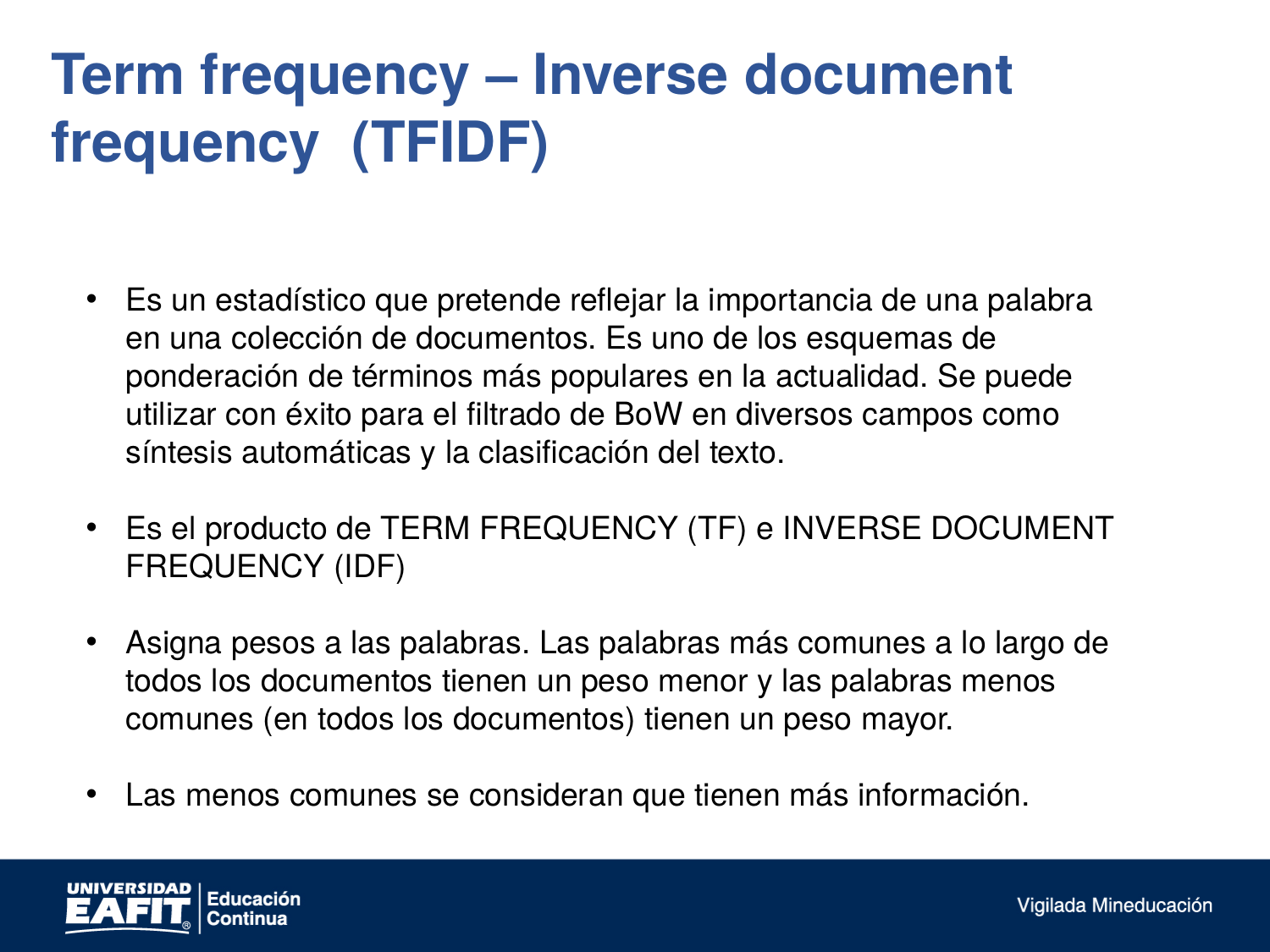

Term frequency – Inverse document frequency  (TFIDF)

Es un estadístico que pretende reflejar la importancia de una palabra en una colección de documentos. Es uno de los esquemas de ponderación de términos más populares en la actualidad. Se puede utilizar con éxito para el filtrado de BoW en diversos campos como síntesis automáticas y la clasificación del texto.

Es el producto de TERM FREQUENCY (TF) e INVERSE DOCUMENT FREQUENCY (IDF)

Asigna pesos a las palabras. Las palabras más comunes a lo largo de todos los documentos tienen un peso menor y las palabras menos comunes (en todos los documentos) tienen un peso mayor.

Las menos comunes se consideran que tienen más información.